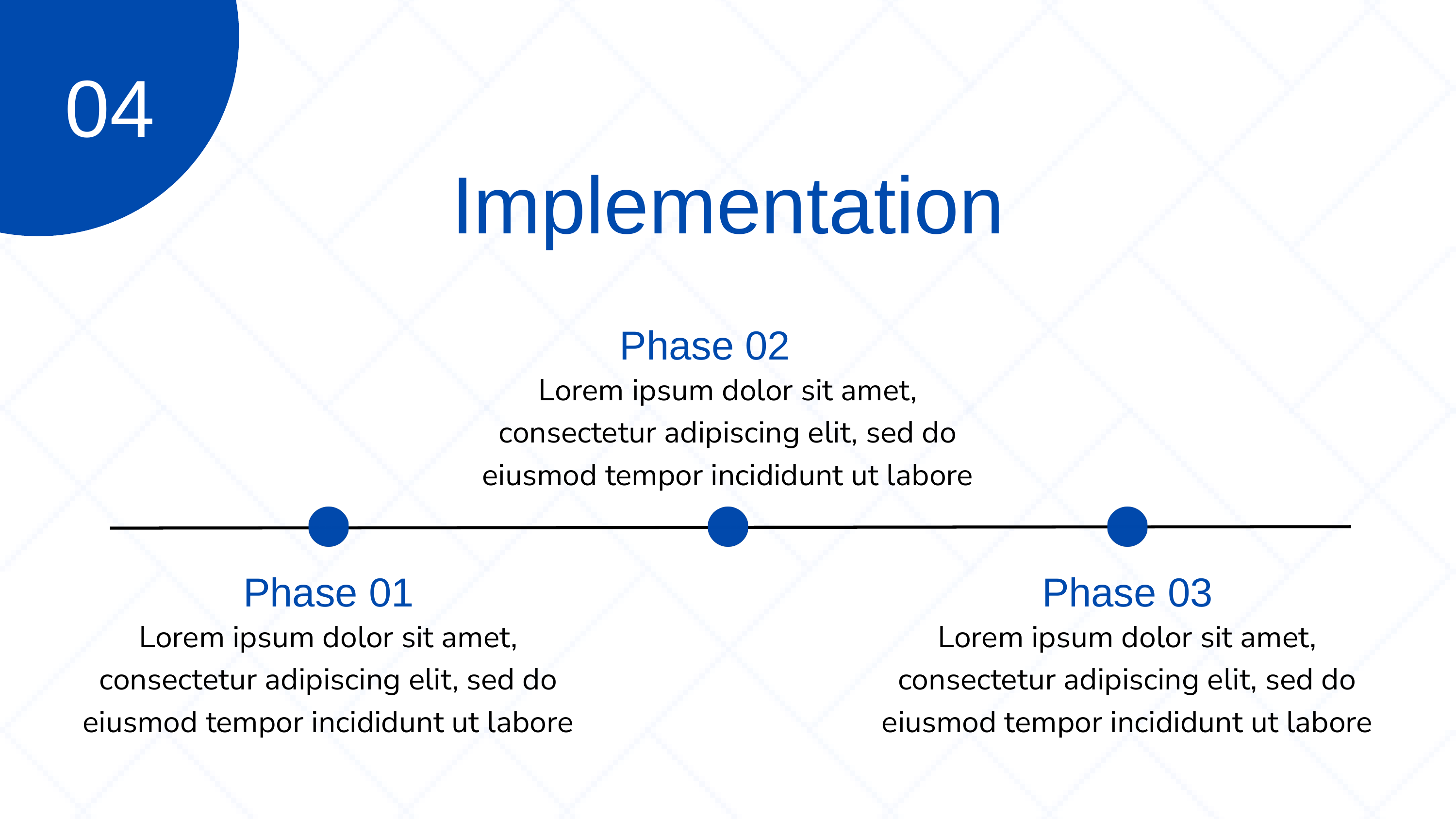

04
Implementation
Phase 02
Lorem ipsum dolor sit amet, consectetur adipiscing elit, sed do eiusmod tempor incididunt ut labore

Phase 01
Phase 03
Lorem ipsum dolor sit amet, consectetur adipiscing elit, sed do eiusmod tempor incididunt ut labore
Lorem ipsum dolor sit amet, consectetur adipiscing elit, sed do eiusmod tempor incididunt ut labore